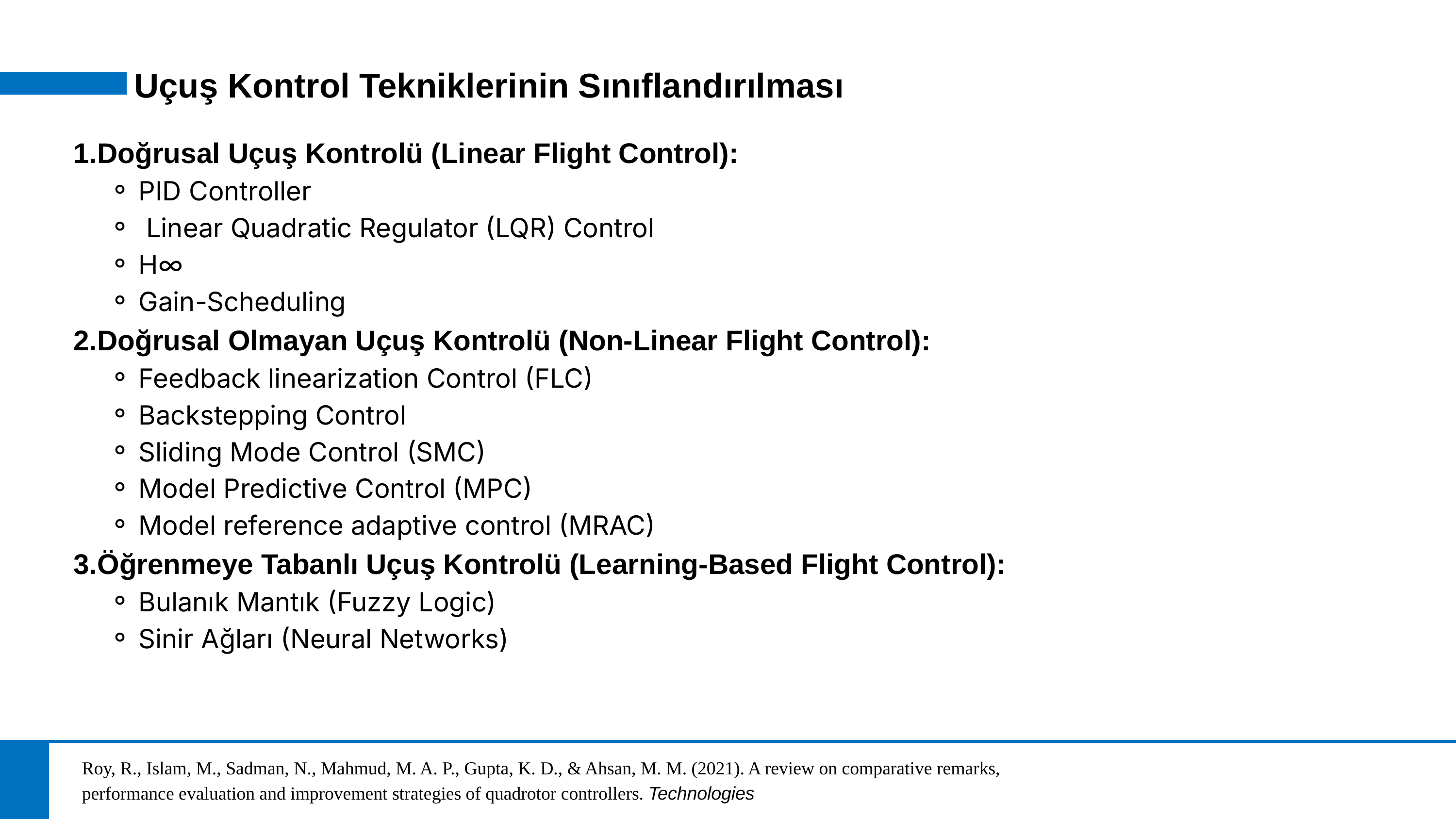

Uçuş Kontrol Tekniklerinin Sınıflandırılması

Doğrusal Uçuş Kontrolü (Linear Flight Control):
PID Controller
 Linear Quadratic Regulator (LQR) Control
H∞
Gain-Scheduling
Doğrusal Olmayan Uçuş Kontrolü (Non-Linear Flight Control):
Feedback linearization Control (FLC)
Backstepping Control
Sliding Mode Control (SMC)
Model Predictive Control (MPC)
Model reference adaptive control (MRAC)
Öğrenmeye Tabanlı Uçuş Kontrolü (Learning-Based Flight Control):
Bulanık Mantık (Fuzzy Logic)
Sinir Ağları (Neural Networks)

Roy, R., Islam, M., Sadman, N., Mahmud, M. A. P., Gupta, K. D., & Ahsan, M. M. (2021). A review on comparative remarks, performance evaluation and improvement strategies of quadrotor controllers. Technologies